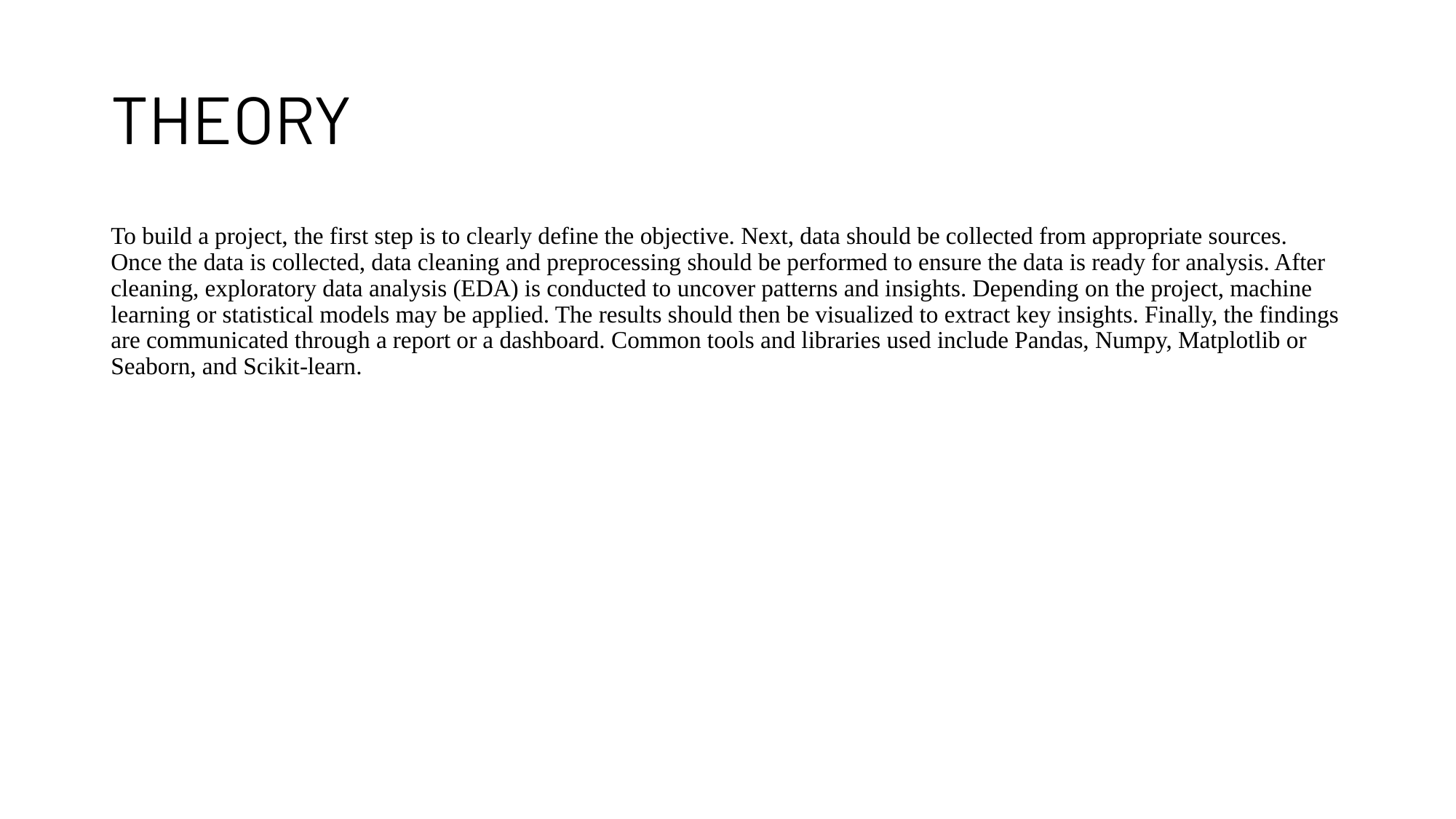

# THEORY
To build a project, the first step is to clearly define the objective. Next, data should be collected from appropriate sources. Once the data is collected, data cleaning and preprocessing should be performed to ensure the data is ready for analysis. After cleaning, exploratory data analysis (EDA) is conducted to uncover patterns and insights. Depending on the project, machine learning or statistical models may be applied. The results should then be visualized to extract key insights. Finally, the findings are communicated through a report or a dashboard. Common tools and libraries used include Pandas, Numpy, Matplotlib or Seaborn, and Scikit-learn.